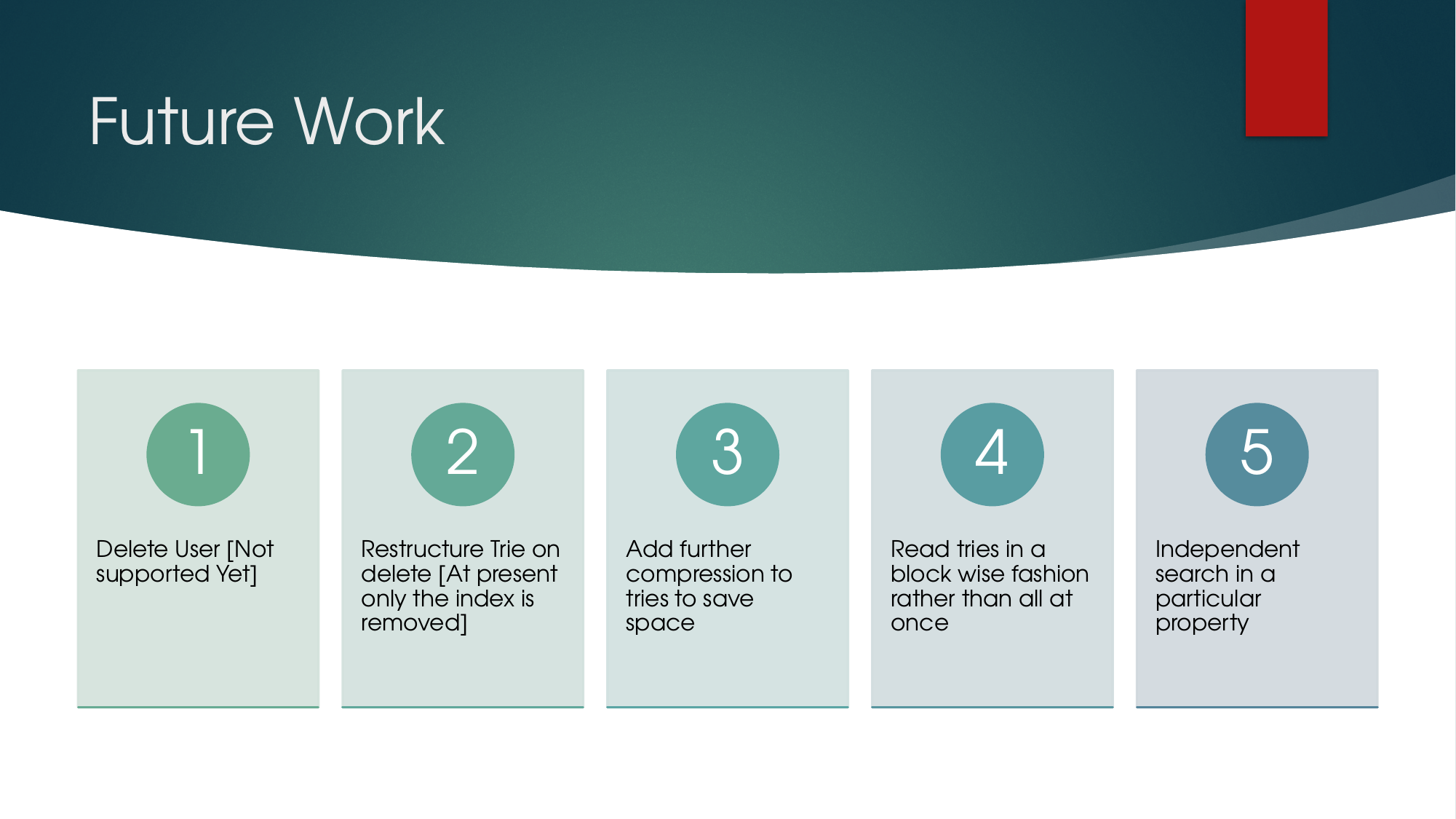

# Future Work

Delete User [Not supported Yet]
1
Restructure Trie on delete [At present only the index is removed]
2
Add further compression to tries to save space
3
Read tries in a block wise fashion rather than all at once
4
Independent search in a  particular property
5